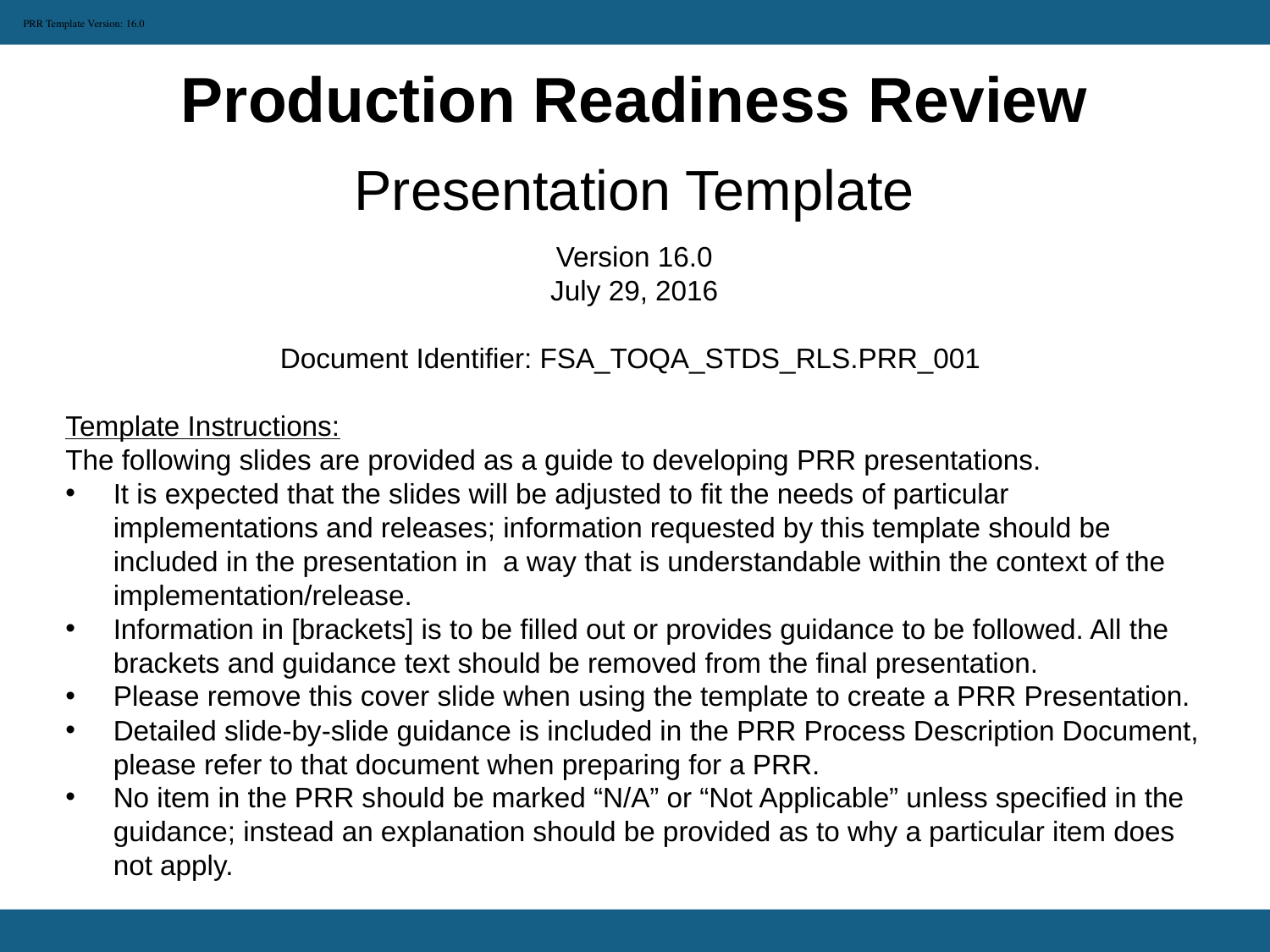

PRR Template Version: 16.0
# Production Readiness Review Presentation Template
Version 16.0
July 29, 2016

Document Identifier: FSA_TOQA_STDS_RLS.PRR_001
Template Instructions:
The following slides are provided as a guide to developing PRR presentations.
It is expected that the slides will be adjusted to fit the needs of particular implementations and releases; information requested by this template should be included in the presentation in  a way that is understandable within the context of the implementation/release.
Information in [brackets] is to be filled out or provides guidance to be followed. All the brackets and guidance text should be removed from the final presentation.
Please remove this cover slide when using the template to create a PRR Presentation.
Detailed slide-by-slide guidance is included in the PRR Process Description Document, please refer to that document when preparing for a PRR.
No item in the PRR should be marked “N/A” or “Not Applicable” unless specified in the guidance; instead an explanation should be provided as to why a particular item does not apply.